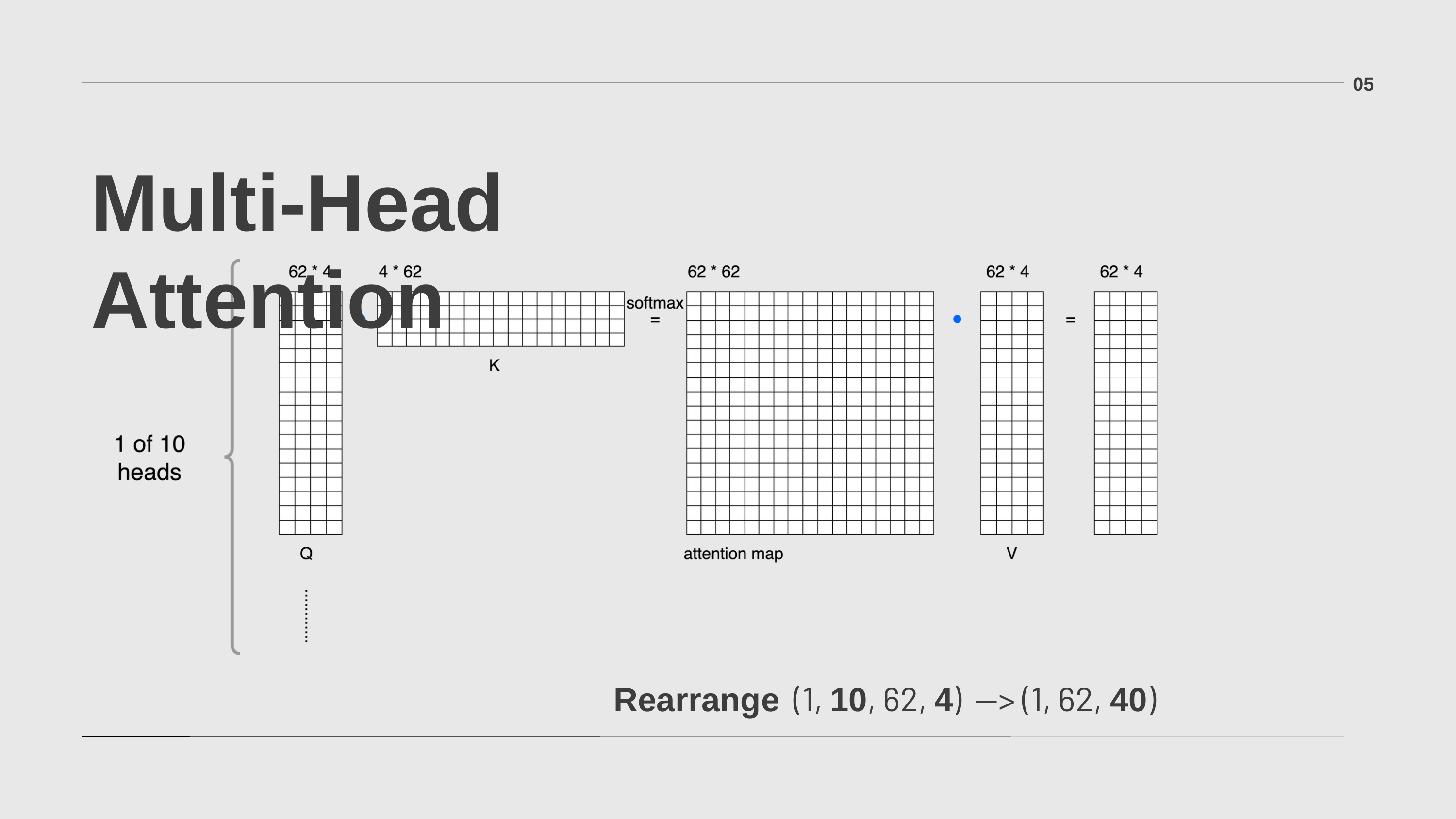

05

Multi-Head Attention

Rearrange  (1, 10, 62, 4)  —> (1, 62, 40)